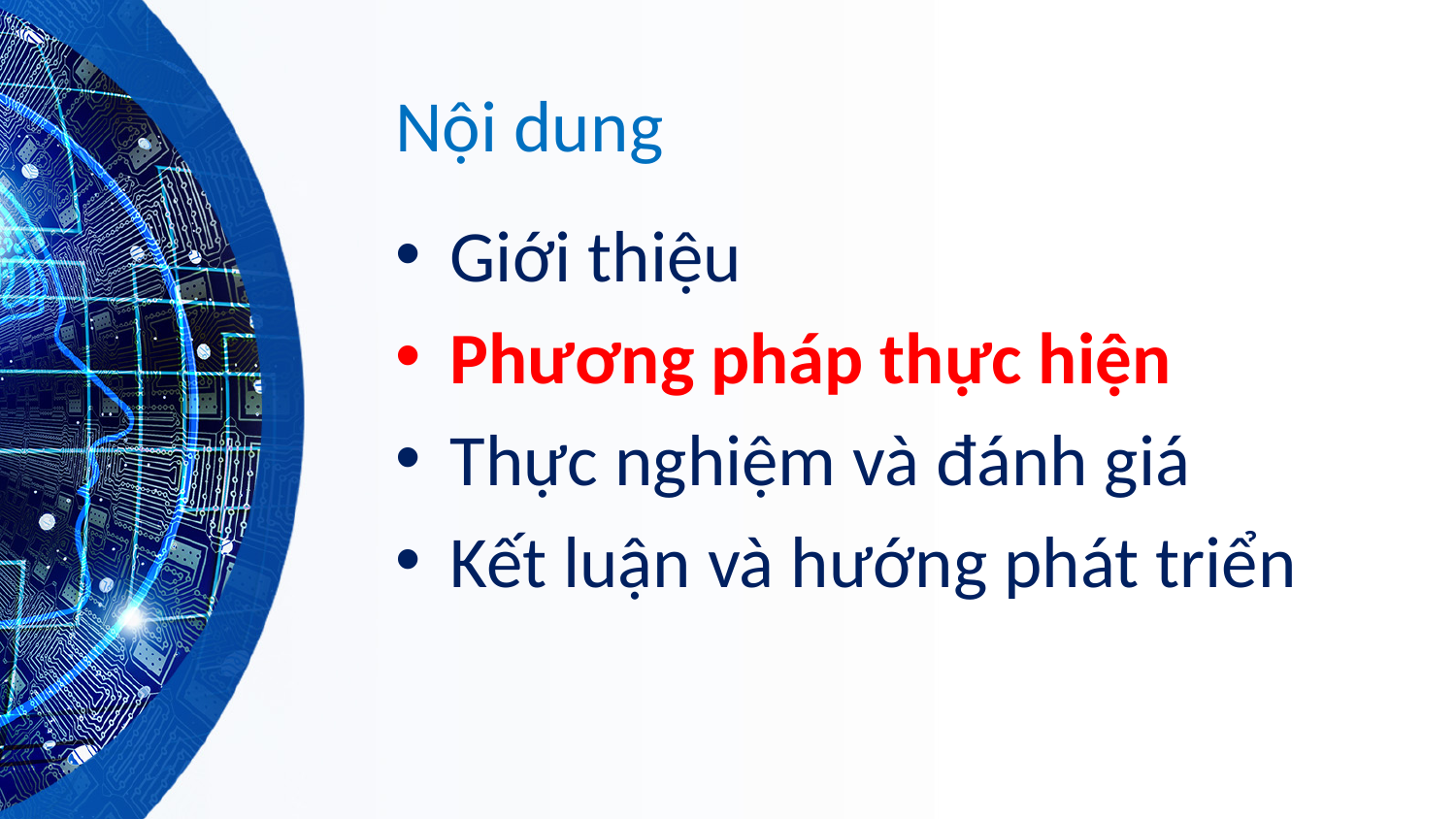

# Nội dung
Giới thiệu
Phương pháp thực hiện
Thực nghiệm và đánh giá
Kết luận và hướng phát triển
7